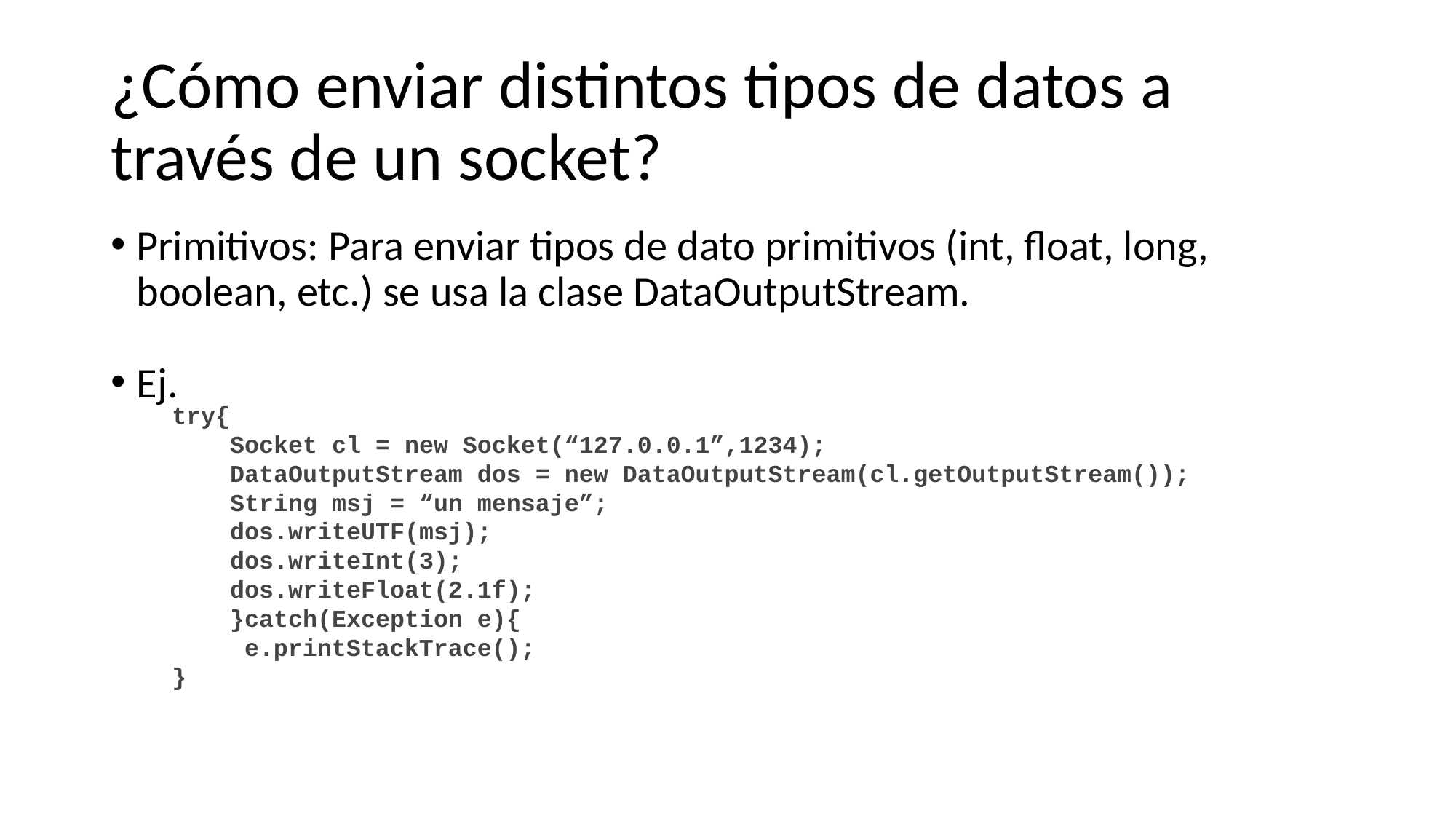

¿Cómo enviar distintos tipos de datos a través de un socket?
Primitivos: Para enviar tipos de dato primitivos (int, float, long, boolean, etc.) se usa la clase DataOutputStream.

Ej.
try{
    Socket cl = new Socket(“127.0.0.1”,1234);
    DataOutputStream dos = new DataOutputStream(cl.getOutputStream());
    String msj = “un mensaje”;
    dos.writeUTF(msj);
    dos.writeInt(3);
    dos.writeFloat(2.1f);
    }catch(Exception e){
     e.printStackTrace();
}